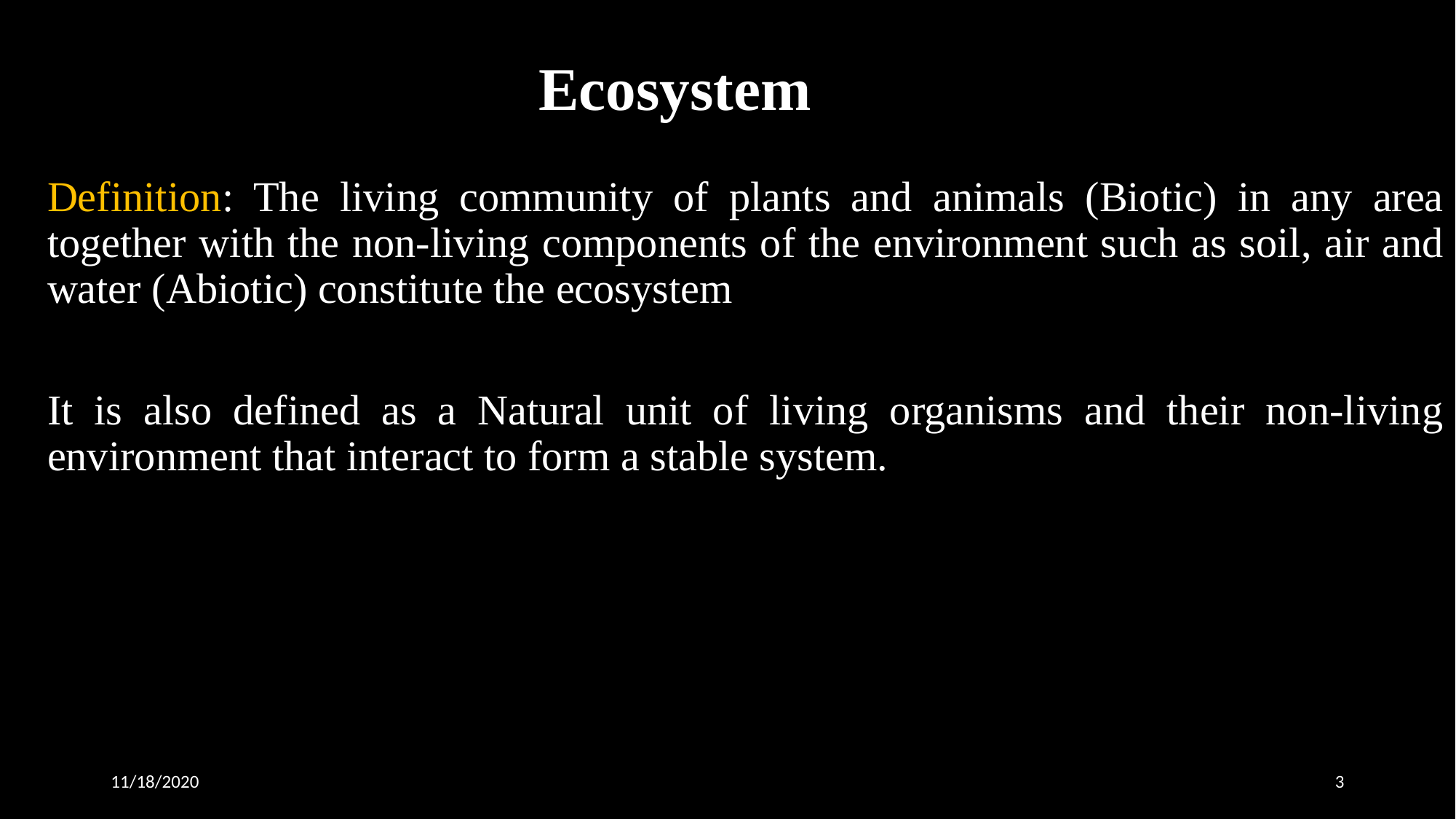

Ecosystem
Definition: The living community of plants and animals (Biotic) in any area together with the non-living components of the environment such as soil, air and water (Abiotic) constitute the ecosystem

It is also defined as a Natural unit of living organisms and their non-living environment that interact to form a stable system.

11/18/2020
3